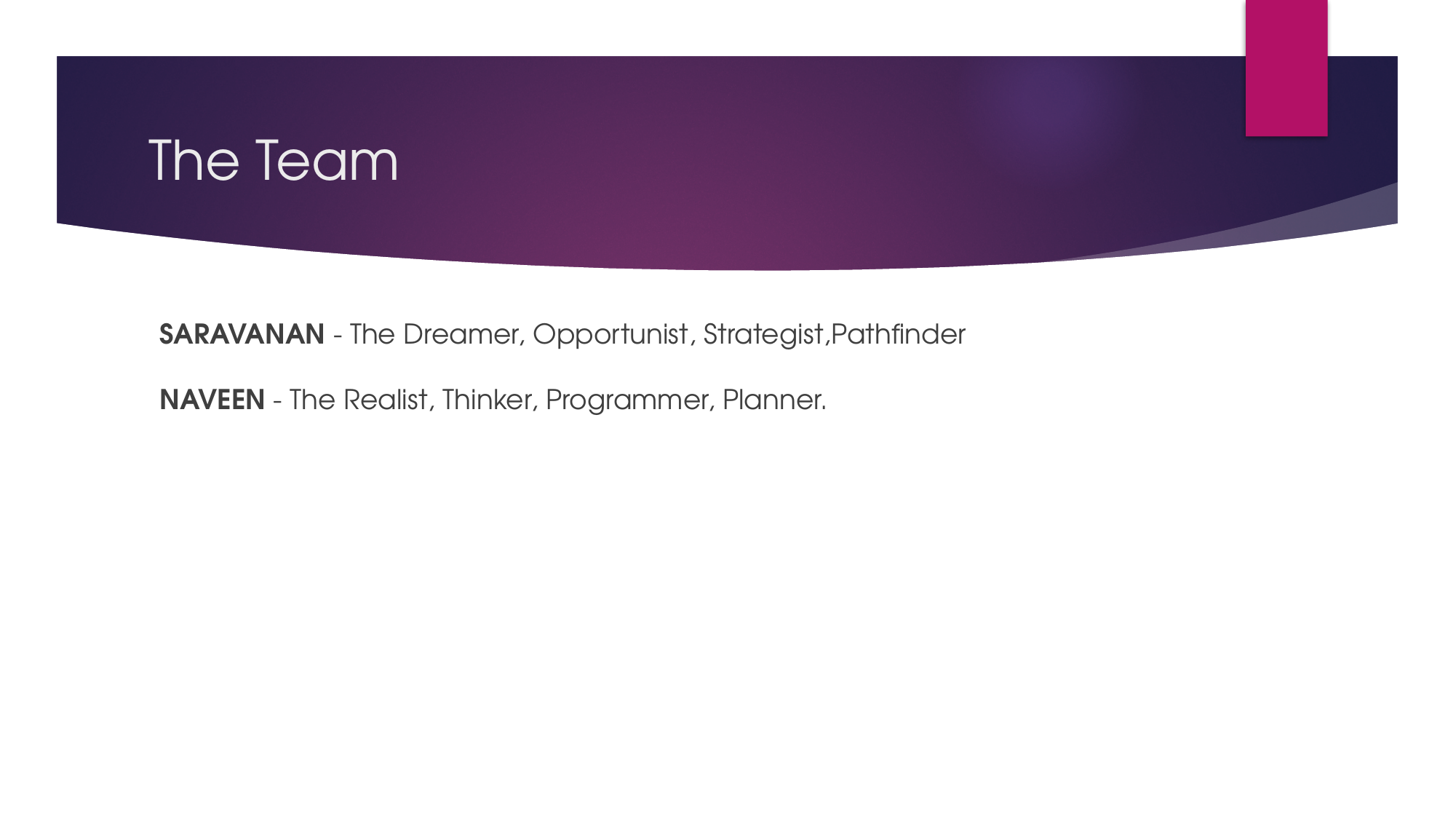

# The Team
SARAVANAN - The Dreamer, Opportunist, Strategist,Pathfinder

NAVEEN - The Realist, Thinker, Programmer, Planner.